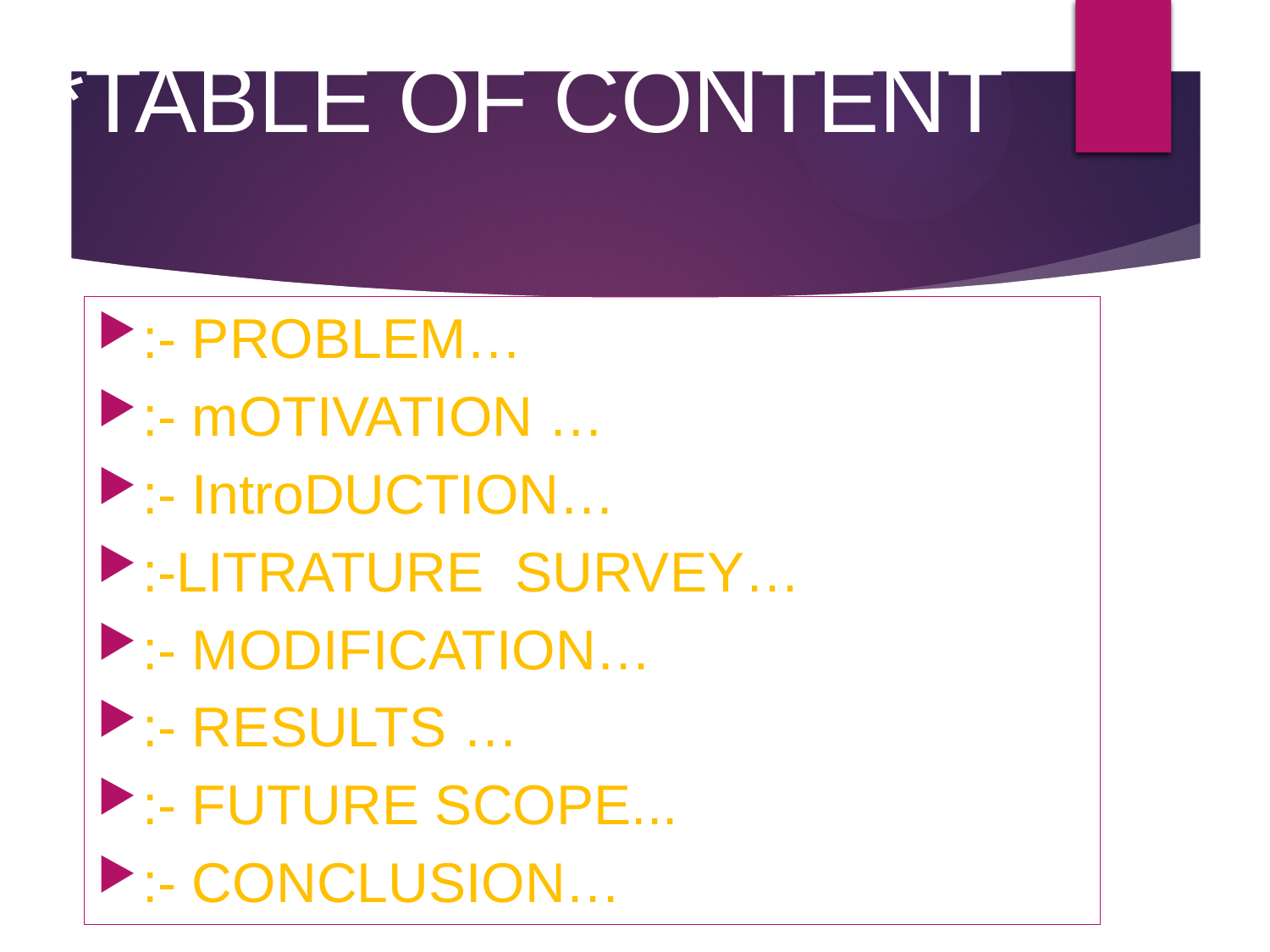

**TABLE OF CONTENT
:- PROBLEM…
:- mOTIVATION …
:- IntroDUCTION…
:-LITRATURE  SURVEY…
:- MODIFICATION…
:- RESULTS …
:- FUTURE SCOPE...
:- CONCLUSION…